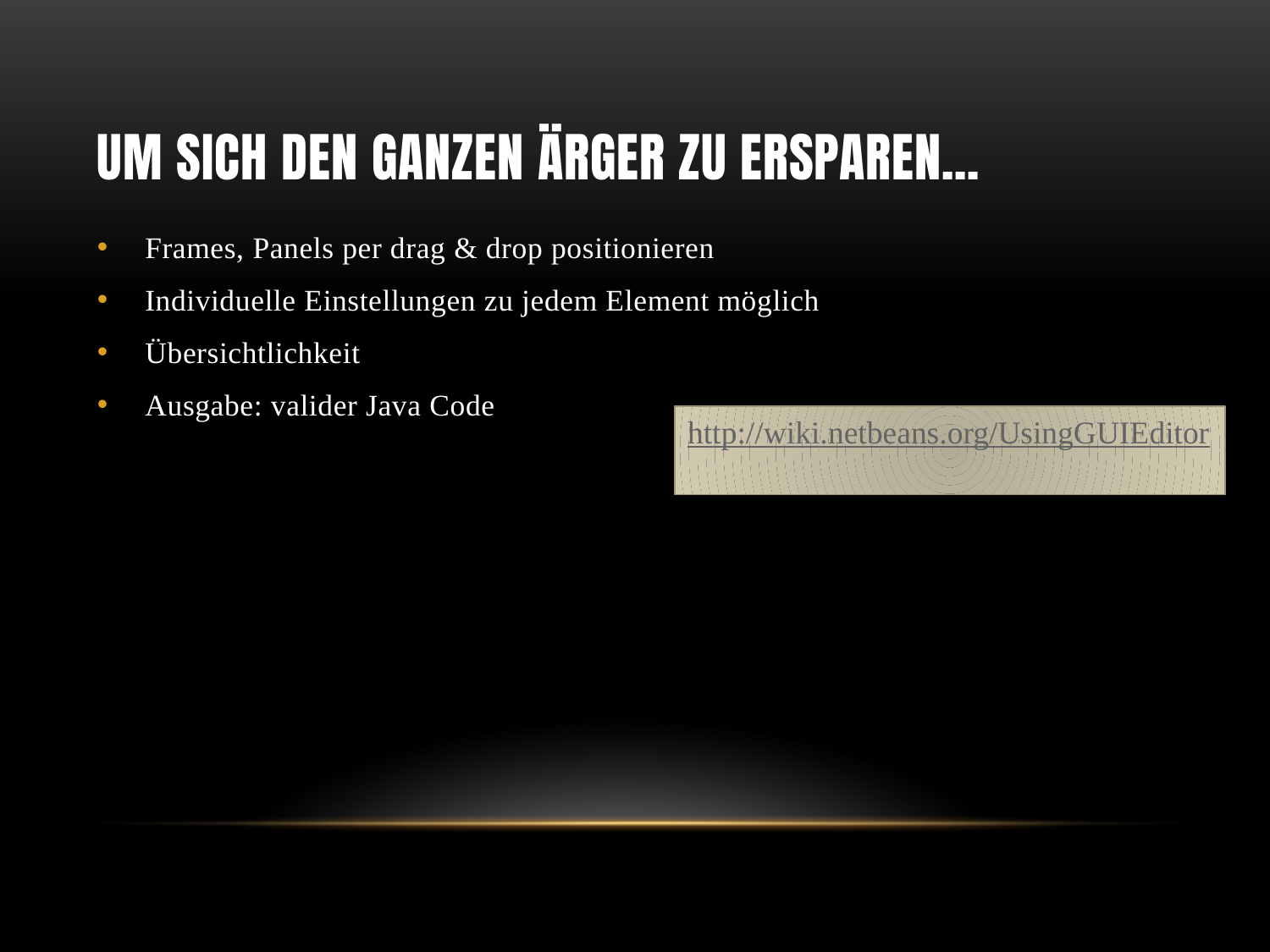

# Um sich den ganzen ärger zu ersparen…
Frames, Panels per drag & drop positionieren
Individuelle Einstellungen zu jedem Element möglich
Übersichtlichkeit
Ausgabe: valider Java Code
http://wiki.netbeans.org/UsingGUIEditor